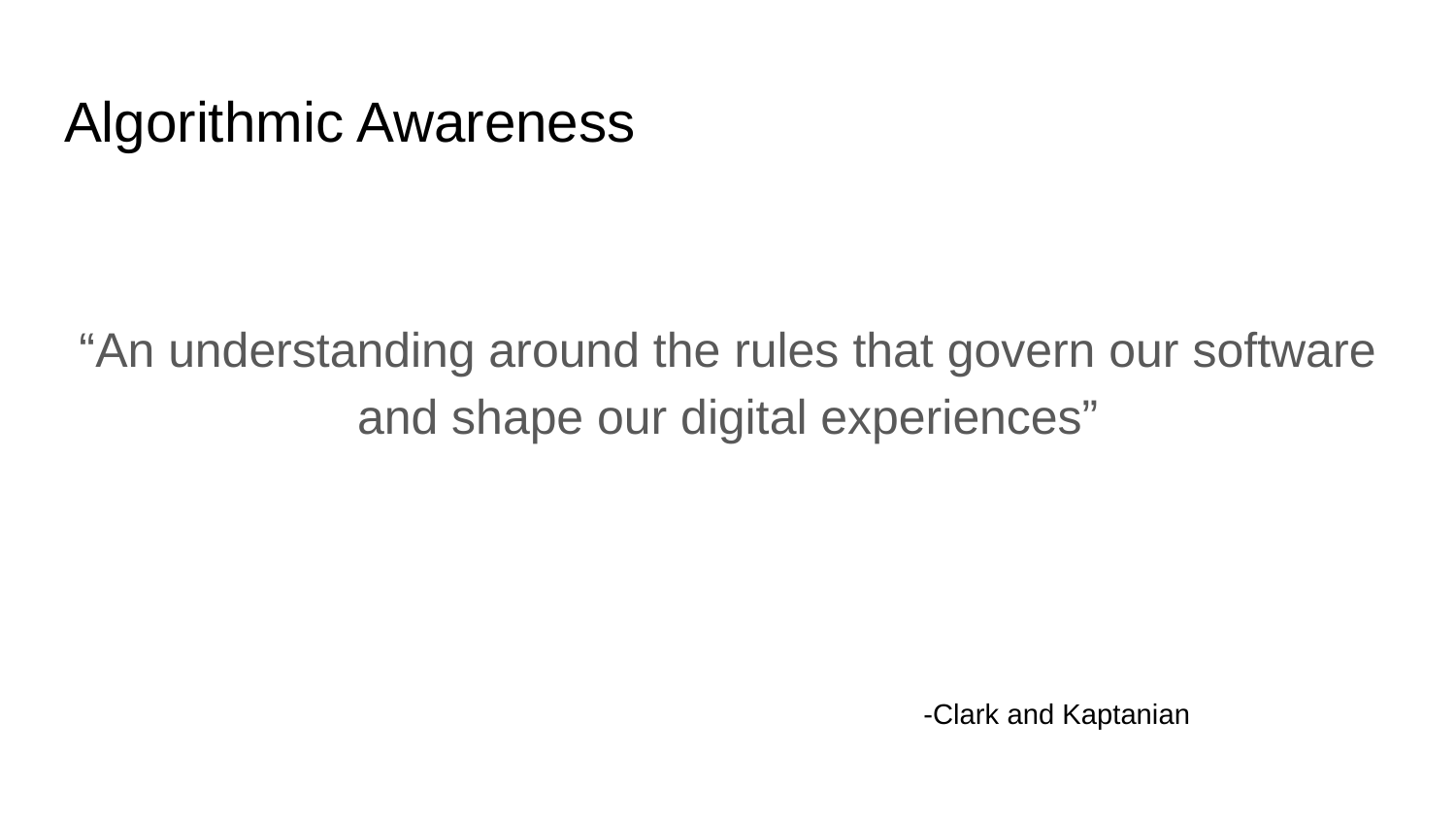

# Algorithmic Awareness

“An understanding around the rules that govern our software and shape our digital experiences”
-Clark and Kaptanian